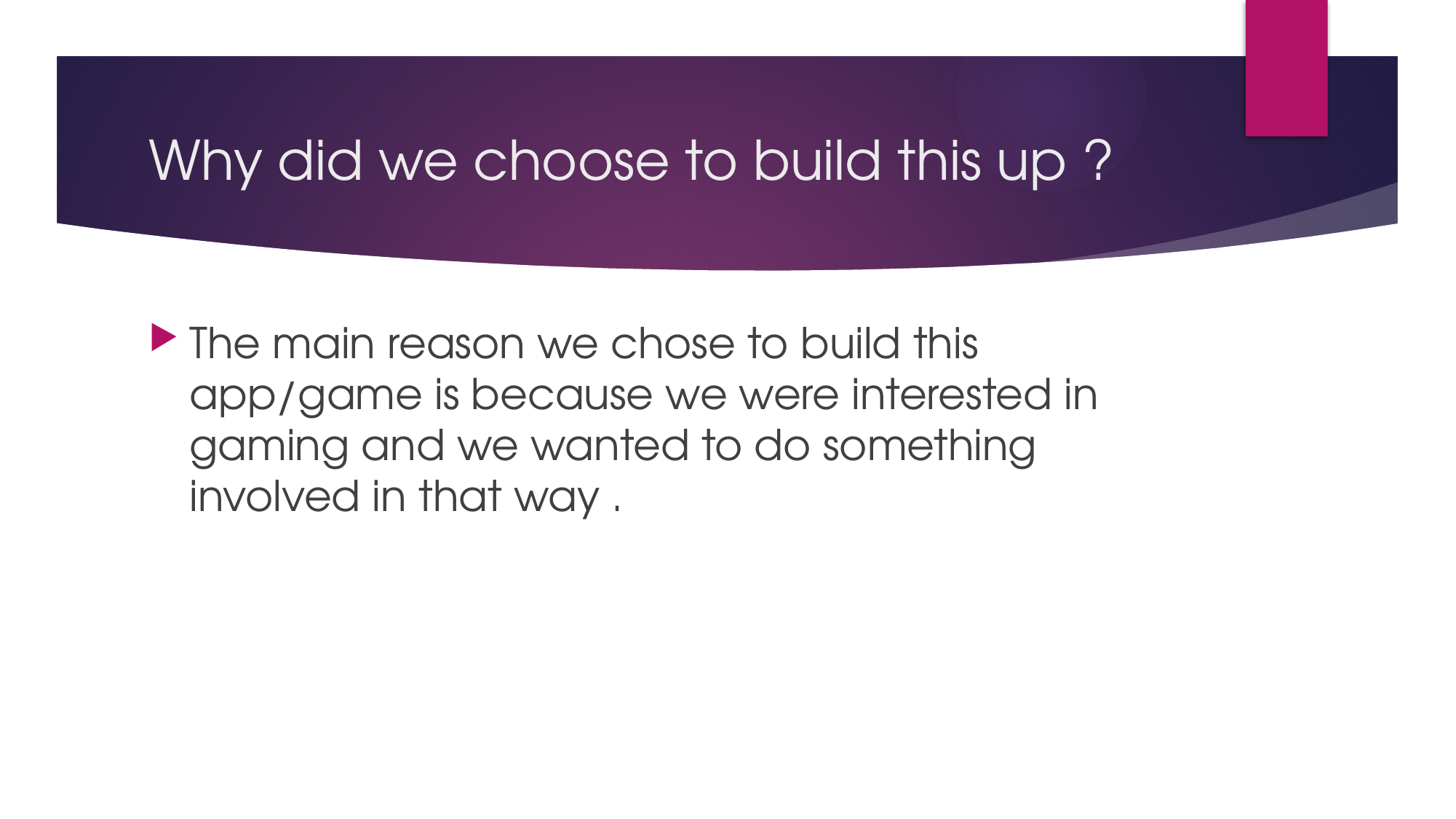

# Why did we choose to build this up ?
The main reason we chose to build this app/game is because we were interested in gaming and we wanted to do something involved in that way .